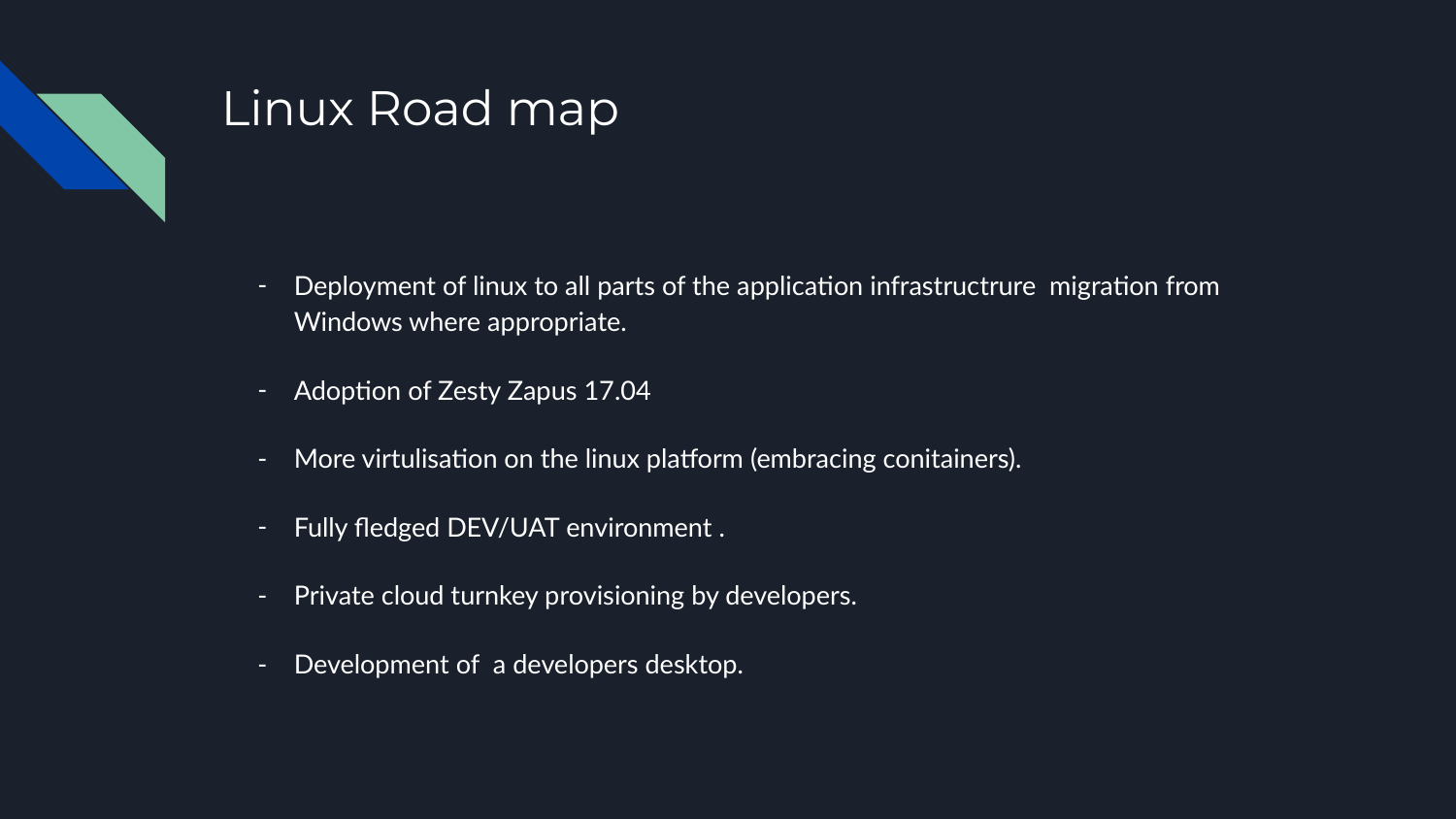

# Linux Road map
Deployment of linux to all parts of the application infrastructrure  migration from Windows where appropriate.
Adoption of Zesty Zapus 17.04
More virtulisation on the linux platform (embracing conitainers).
Fully fledged DEV/UAT environment .
Private cloud turnkey provisioning by developers.
Development of  a developers desktop.